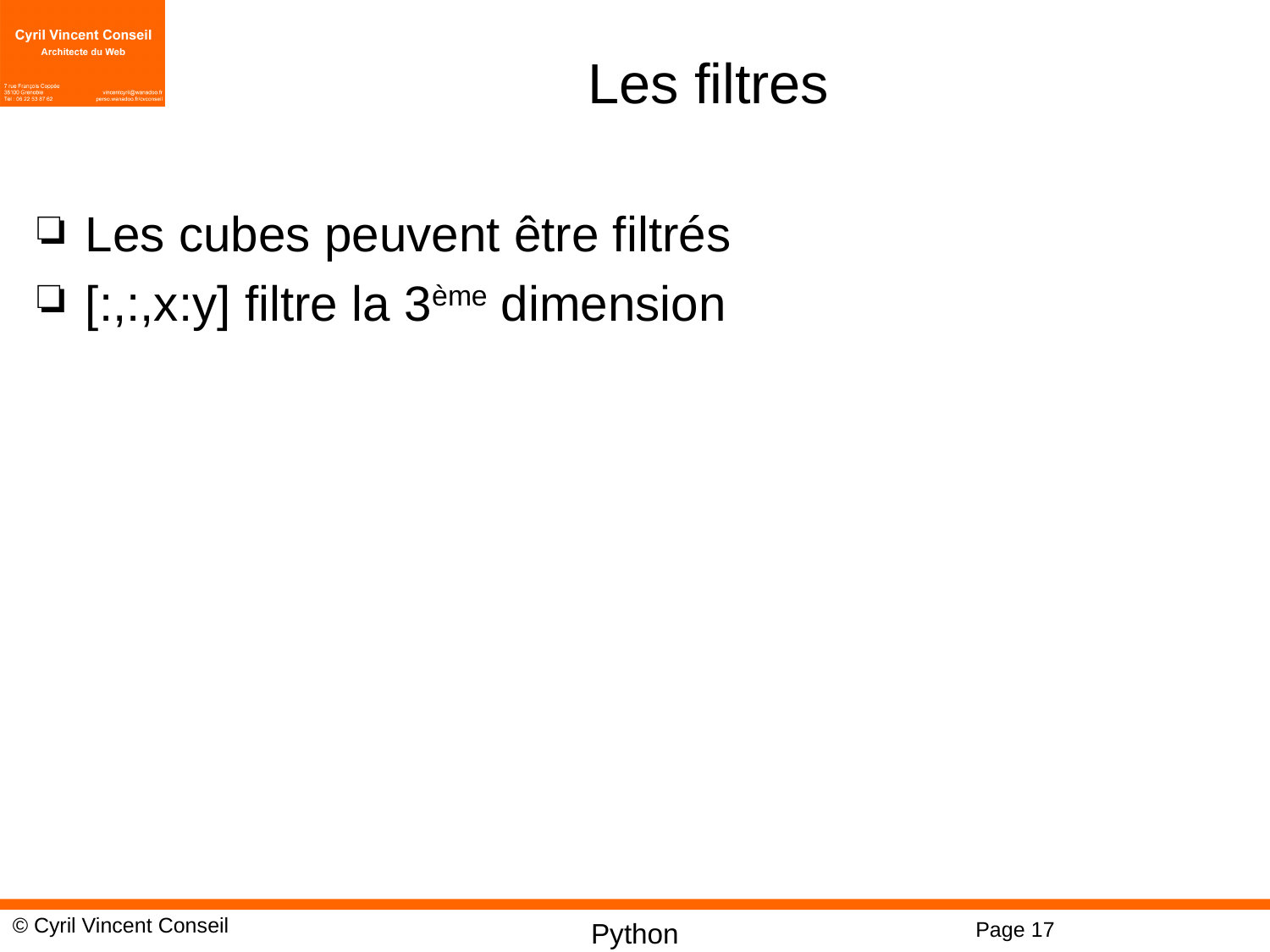

# Les filtres
Les cubes peuvent être filtrés
[:,:,x:y] filtre la 3ème dimension